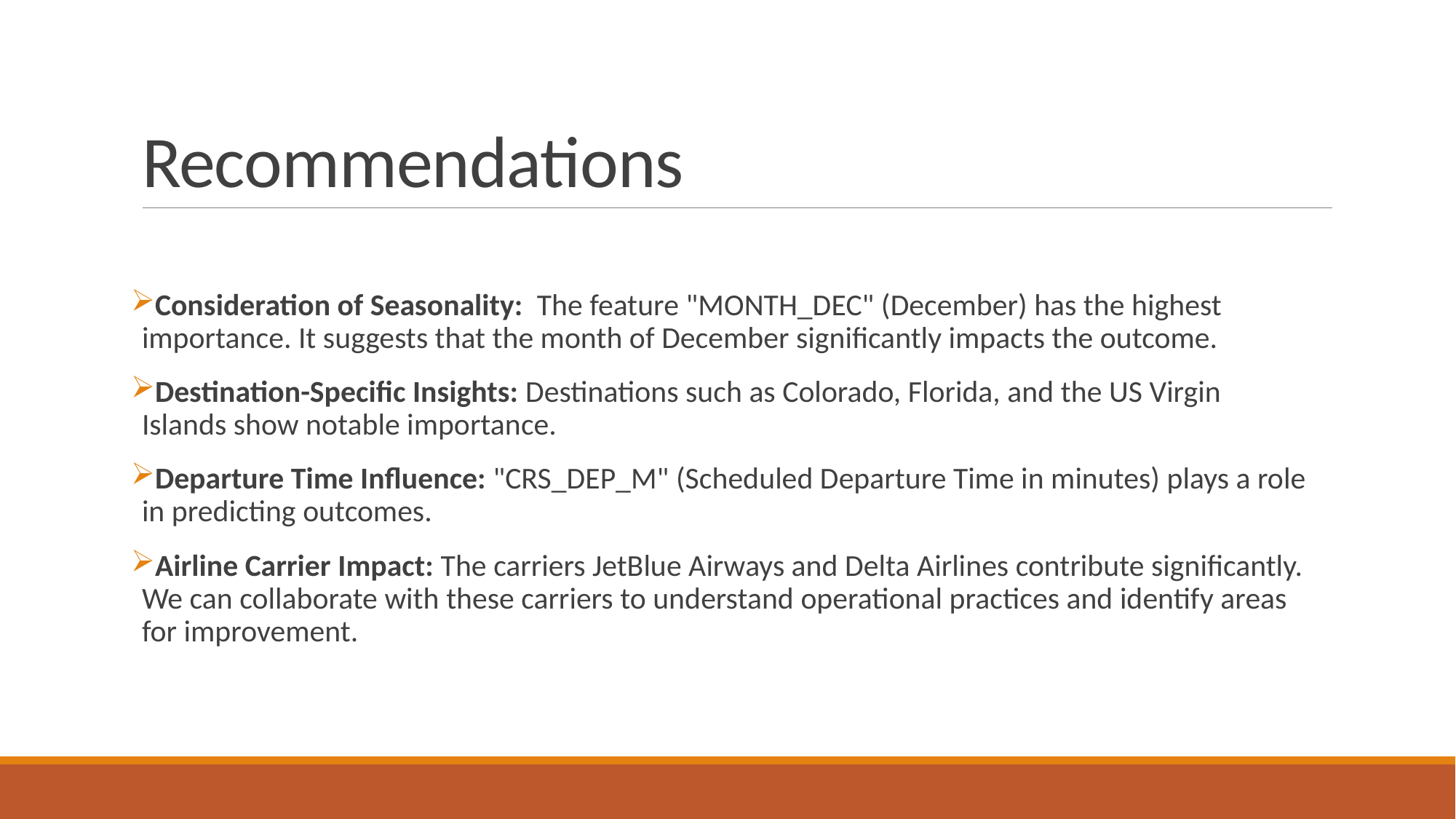

# Recommendations
Consideration of Seasonality:  The feature "MONTH_DEC" (December) has the highest importance. It suggests that the month of December significantly impacts the outcome.
Destination-Specific Insights: Destinations such as Colorado, Florida, and the US Virgin Islands show notable importance.
Departure Time Influence: "CRS_DEP_M" (Scheduled Departure Time in minutes) plays a role in predicting outcomes.
Airline Carrier Impact: The carriers JetBlue Airways and Delta Airlines contribute significantly. We can collaborate with these carriers to understand operational practices and identify areas for improvement.